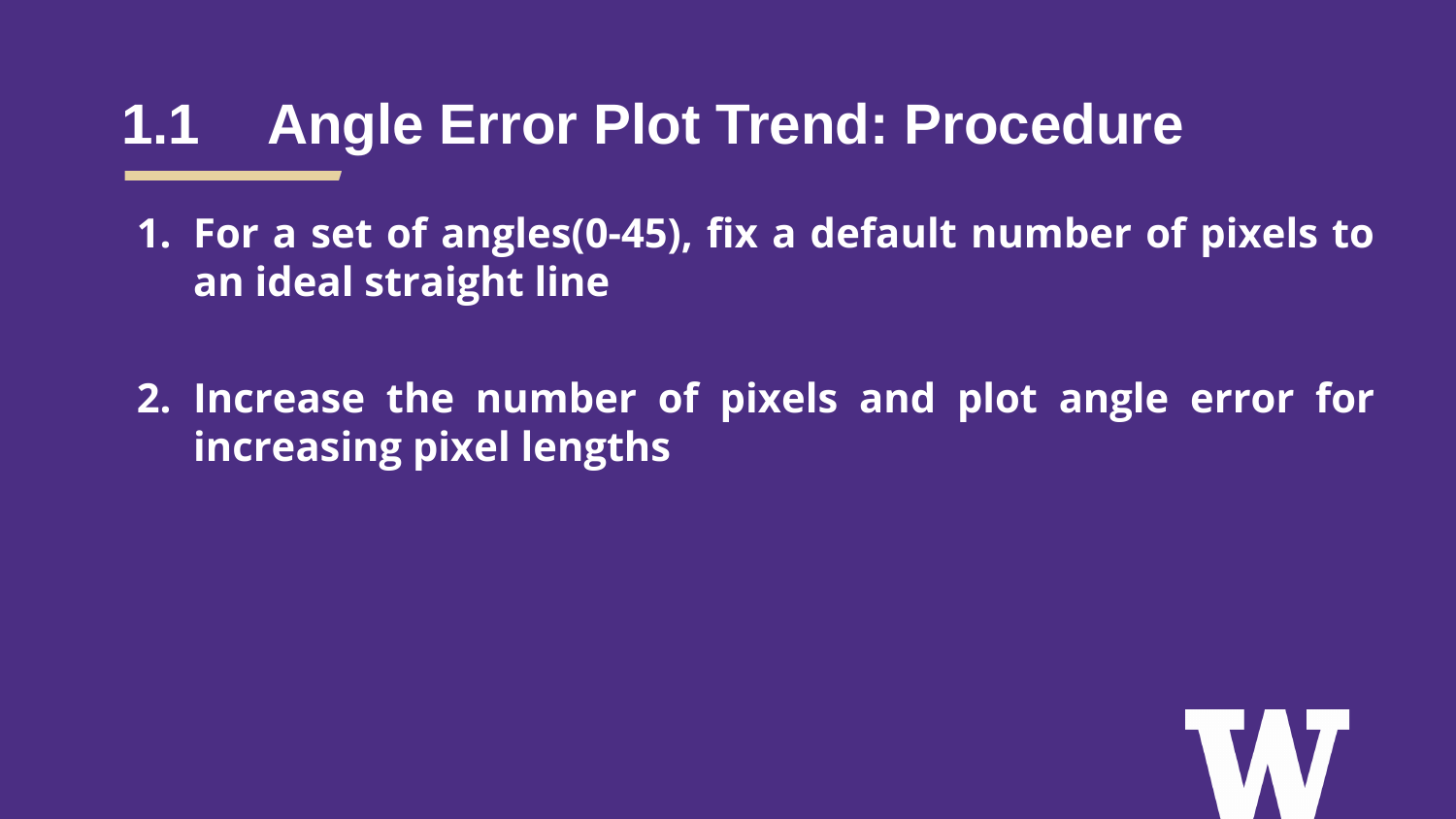

# 1.1	Angle Error Plot Trend: Procedure
For a set of angles(0-45), fix a default number of pixels to an ideal straight line

Increase the number of pixels and plot angle error for increasing pixel lengths